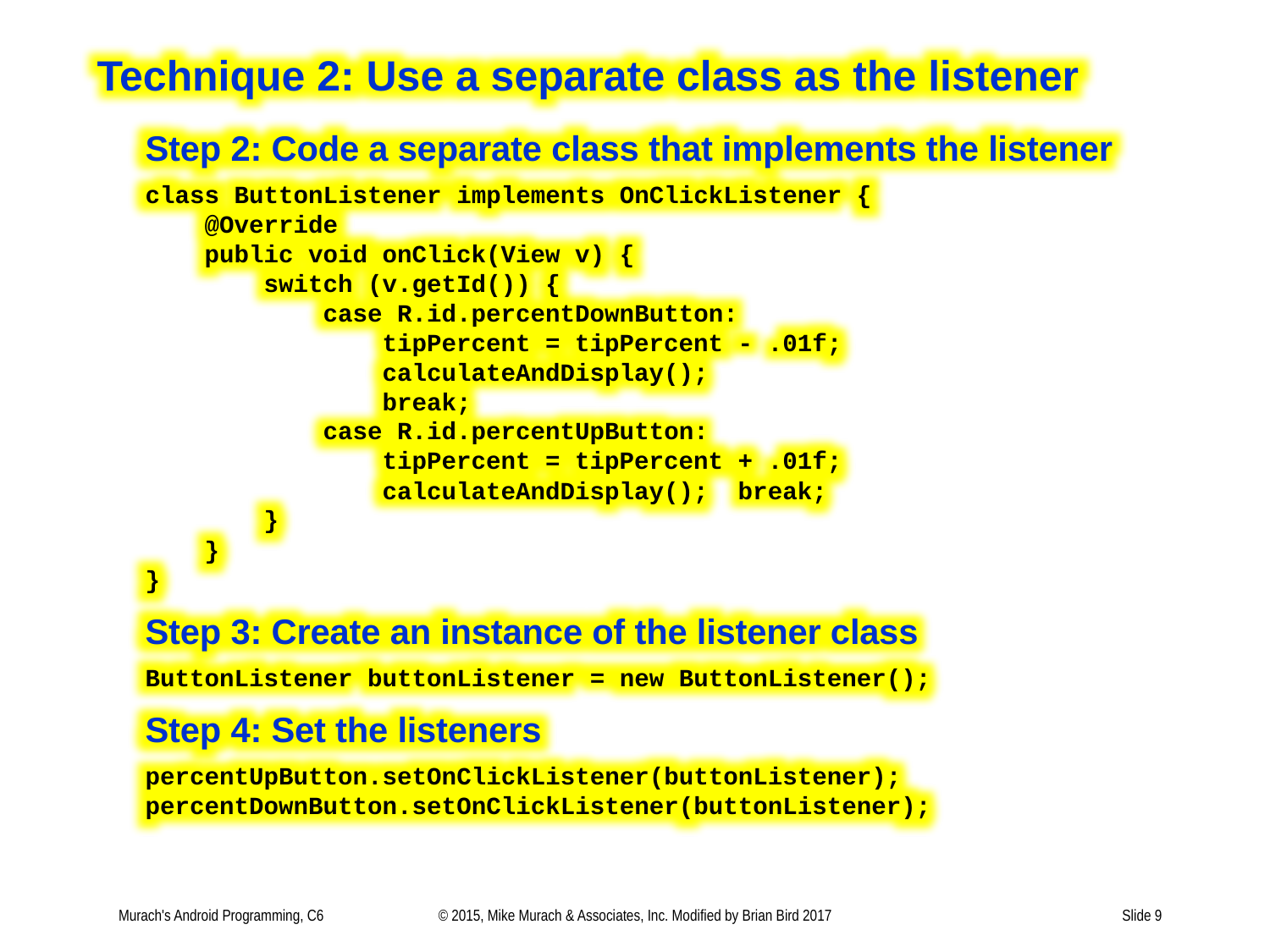

Technique 2: Use a separate class as the listener
Step 2: Code a separate class that implements the listener
class ButtonListener implements OnClickListener {
    @Override
    public void onClick(View v) {
        switch (v.getId()) {
            case R.id.percentDownButton:
                tipPercent = tipPercent - .01f;
                calculateAndDisplay();
                break;
            case R.id.percentUpButton:
                tipPercent = tipPercent + .01f;
                calculateAndDisplay();  break;
        }
    }
}
Step 3: Create an instance of the listener class
ButtonListener buttonListener = new ButtonListener();
Step 4: Set the listeners
percentUpButton.setOnClickListener(buttonListener);
percentDownButton.setOnClickListener(buttonListener);
Murach's Android Programming, C6
© 2015, Mike Murach & Associates, Inc. Modified by Brian Bird 2017

Slide 9